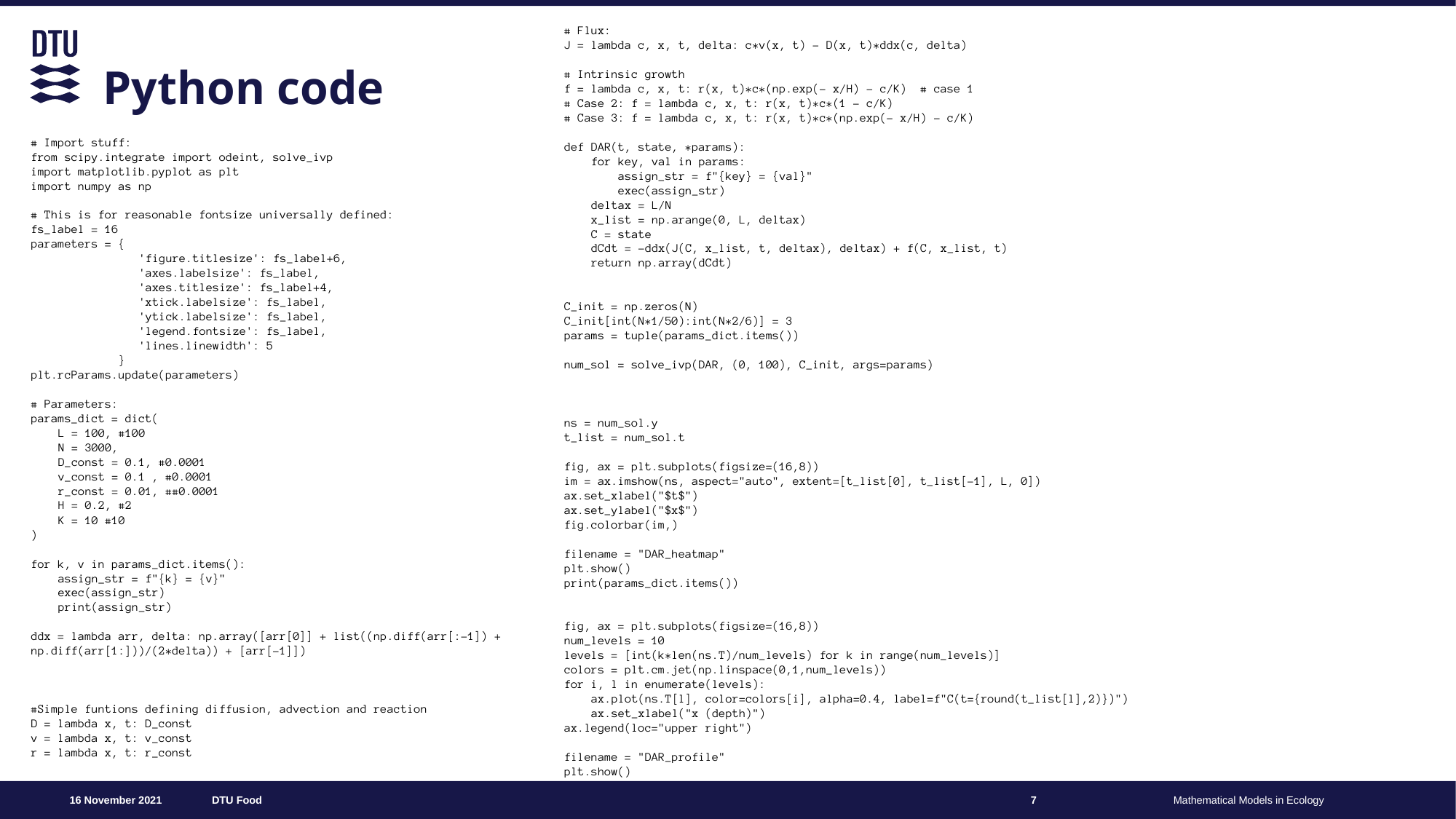

# Flux:
J = lambda c, x, t, delta: c*v(x, t) - D(x, t)*ddx(c, delta)

# Intrinsic growth
f = lambda c, x, t: r(x, t)*c*(np.exp(- x/H) - c/K)  # case 1
# Case 2: f = lambda c, x, t: r(x, t)*c*(1 - c/K)
# Case 3: f = lambda c, x, t: r(x, t)*c*(np.exp(- x/H) - c/K)

def DAR(t, state, *params):
    for key, val in params:
        assign_str = f"{key} = {val}"
        exec(assign_str)
    deltax = L/N
    x_list = np.arange(0, L, deltax)
    C = state
    dCdt = -ddx(J(C, x_list, t, deltax), deltax) + f(C, x_list, t)
    return np.array(dCdt)

C_init = np.zeros(N)
C_init[int(N*1/50):int(N*2/6)] = 3
params = tuple(params_dict.items())

num_sol = solve_ivp(DAR, (0, 100), C_init, args=params)

ns = num_sol.y
t_list = num_sol.t

fig, ax = plt.subplots(figsize=(16,8))
im = ax.imshow(ns, aspect="auto", extent=[t_list[0], t_list[-1], L, 0])
ax.set_xlabel("$t$")
ax.set_ylabel("$x$")
fig.colorbar(im,)

filename = "DAR_heatmap"
plt.show()
print(params_dict.items())

fig, ax = plt.subplots(figsize=(16,8))
num_levels = 10
levels = [int(k*len(ns.T)/num_levels) for k in range(num_levels)]
colors = plt.cm.jet(np.linspace(0,1,num_levels))
for i, l in enumerate(levels):
    ax.plot(ns.T[l], color=colors[i], alpha=0.4, label=f"C(t={round(t_list[l],2)})")
    ax.set_xlabel("x (depth)")
ax.legend(loc="upper right")

filename = "DAR_profile"
plt.show()
# Python code
# Import stuff:
from scipy.integrate import odeint, solve_ivp
import matplotlib.pyplot as plt
import numpy as np

# This is for reasonable fontsize universally defined:
fs_label = 16
parameters = {
                'figure.titlesize': fs_label+6,
                'axes.labelsize': fs_label,
                'axes.titlesize': fs_label+4,
                'xtick.labelsize': fs_label,
                'ytick.labelsize': fs_label,
                'legend.fontsize': fs_label,
                'lines.linewidth': 5
             }
plt.rcParams.update(parameters)

# Parameters:
params_dict = dict(
    L = 100, #100
    N = 3000,
    D_const = 0.1, #0.0001
    v_const = 0.1 , #0.0001
    r_const = 0.01, ##0.0001
    H = 0.2, #2
    K = 10 #10
)

for k, v in params_dict.items():
    assign_str = f"{k} = {v}"
    exec(assign_str)
    print(assign_str)

ddx = lambda arr, delta: np.array([arr[0]] + list((np.diff(arr[:-1]) + np.diff(arr[1:]))/(2*delta)) + [arr[-1]])

#Simple funtions defining diffusion, advection and reaction
D = lambda x, t: D_const
v = lambda x, t: v_const
r = lambda x, t: r_const

7